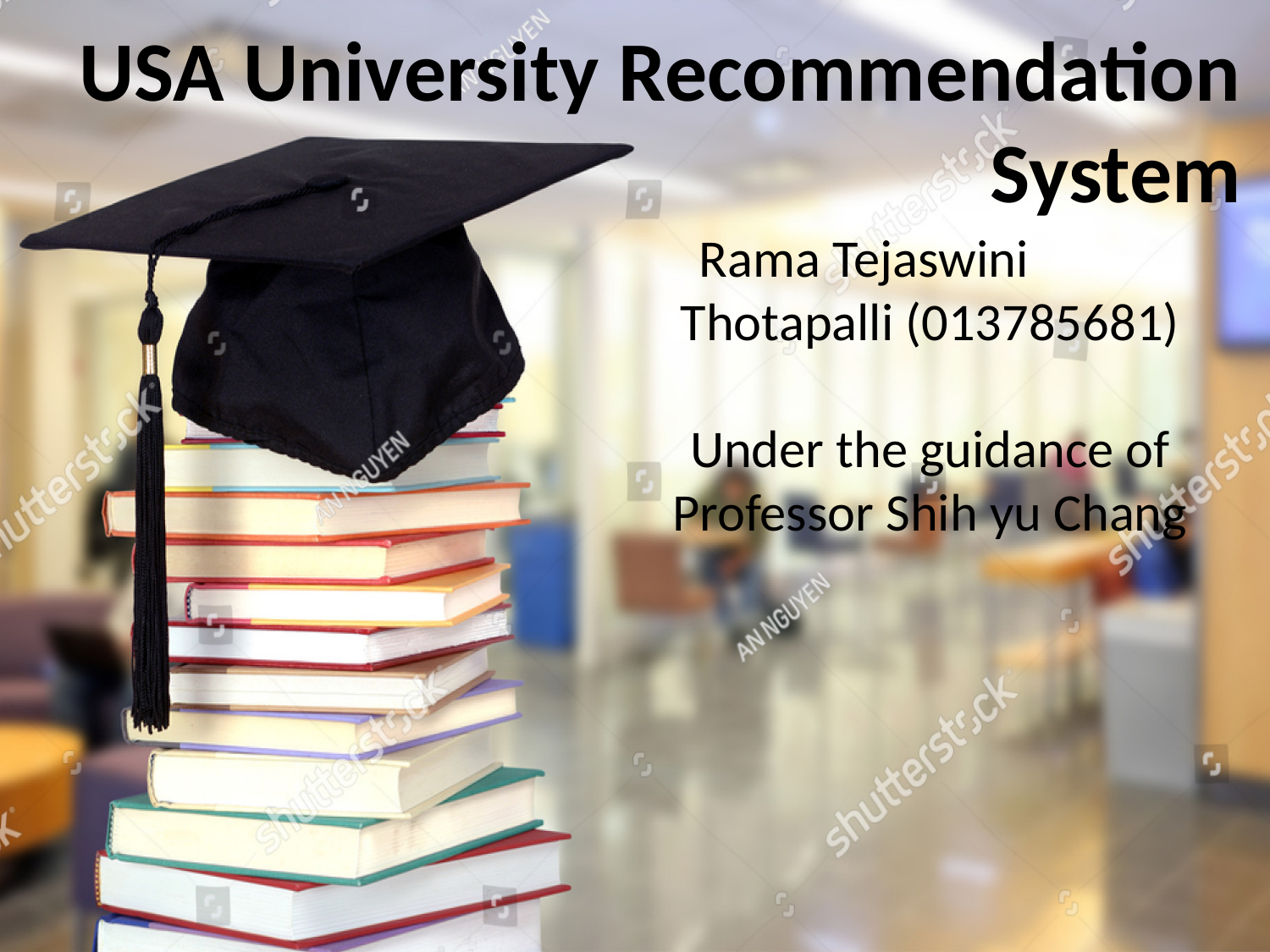

# USA University Recommendation System
Rama Tejaswini            Thotapalli (013785681)

Under the guidance of Professor Shih yu Chang